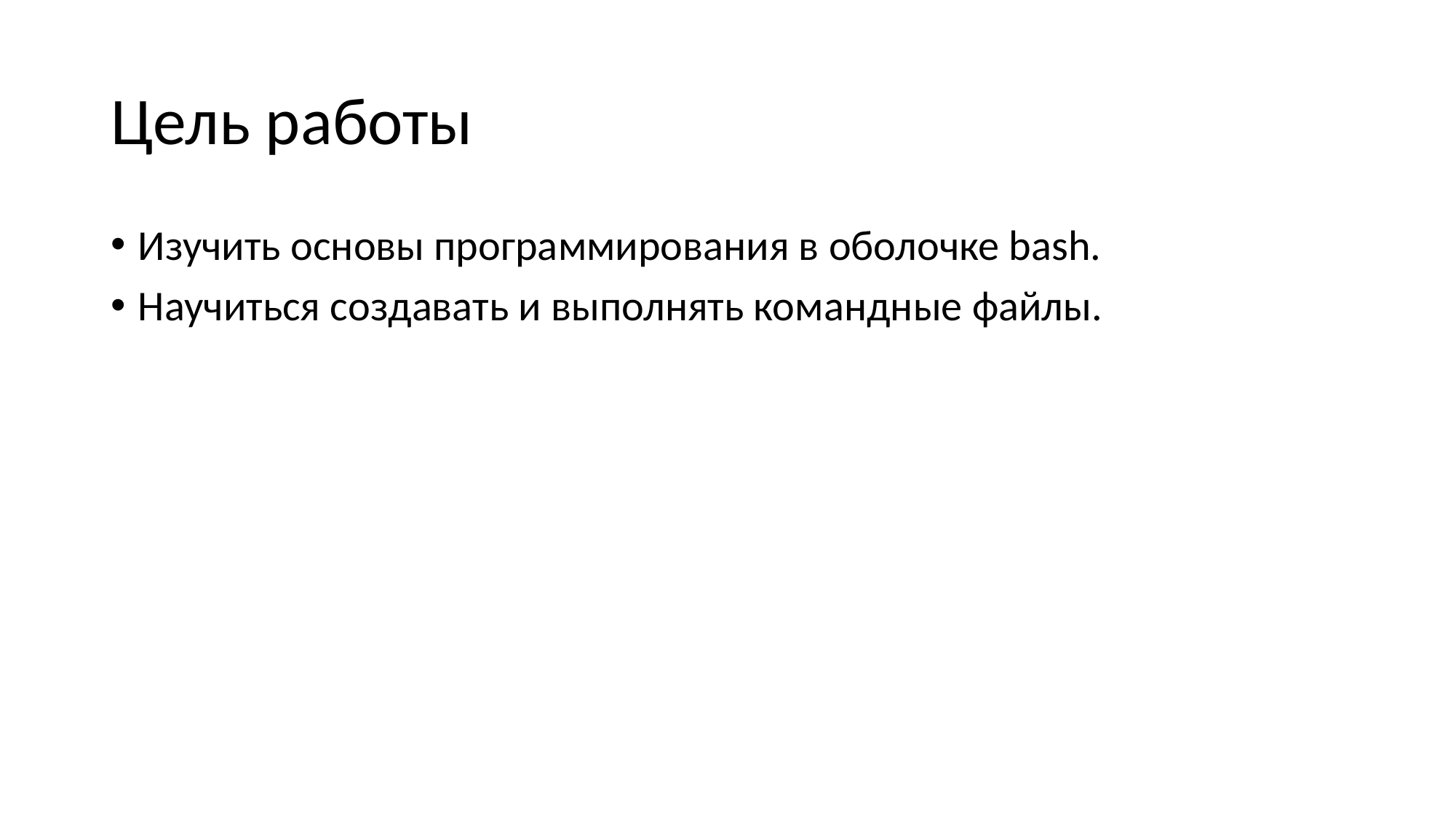

# Цель работы
Изучить основы программирования в оболочке bash.
Научиться создавать и выполнять командные файлы.